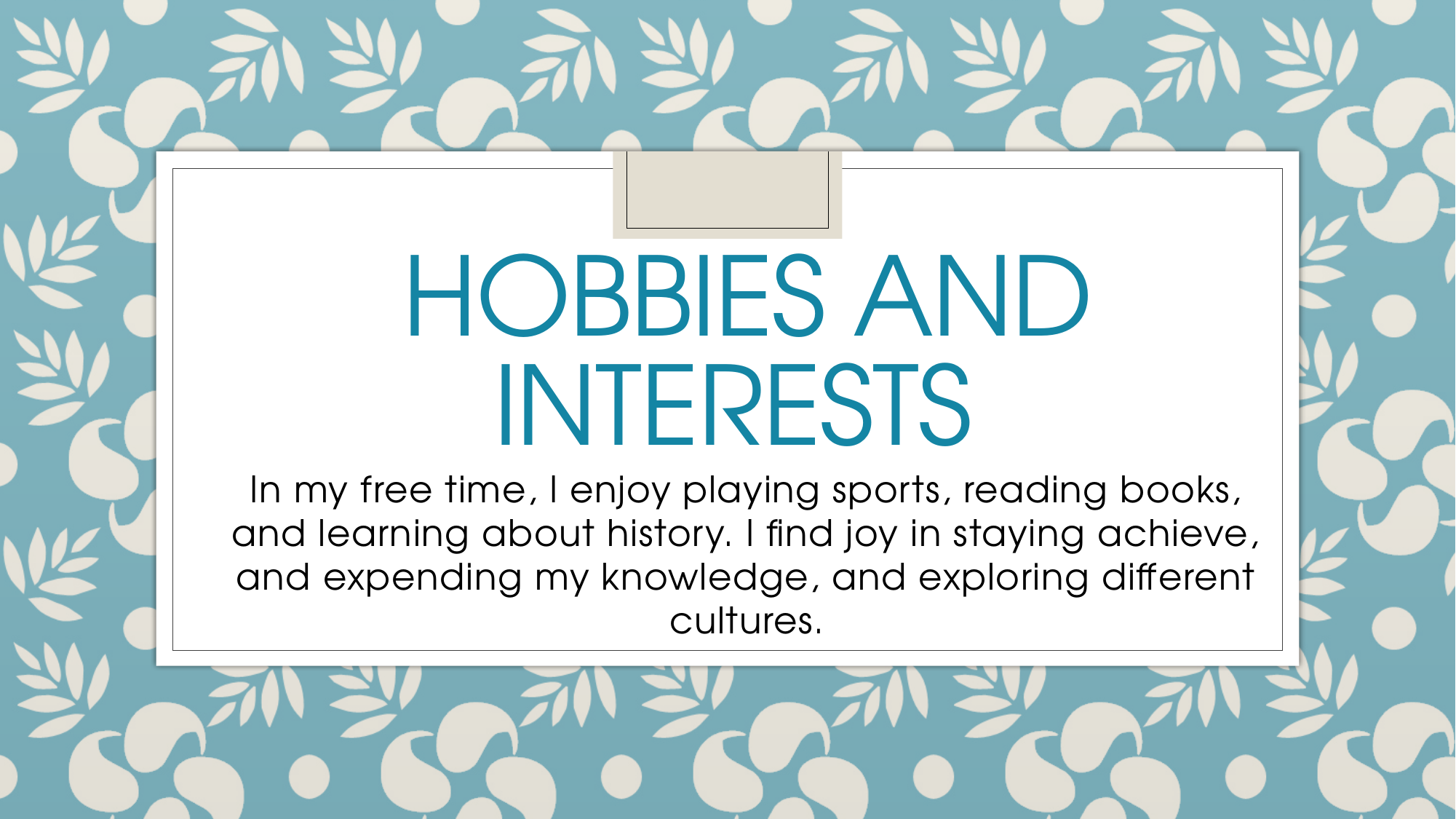

# Hobbies and interests
In my free time, I enjoy playing sports, reading books, and learning about history. I find joy in staying achieve, and expending my knowledge, and exploring different cultures.